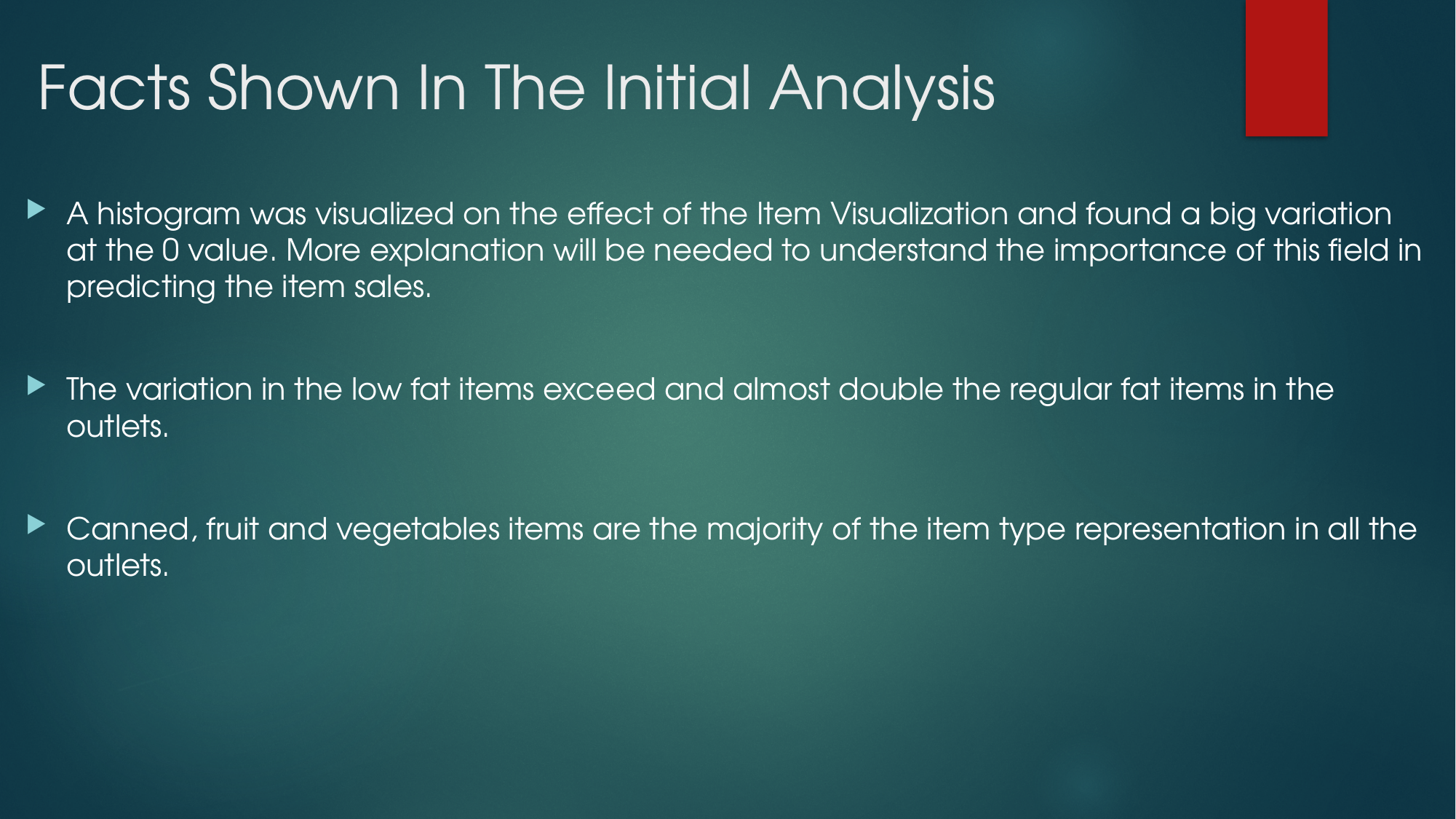

# Facts Shown In The Initial Analysis

A histogram was visualized on the effect of the Item Visualization and found a big variation at the 0 value. More explanation will be needed to understand the importance of this field in predicting the item sales.

The variation in the low fat items exceed and almost double the regular fat items in the outlets.

Canned, fruit and vegetables items are the majority of the item type representation in all the outlets.